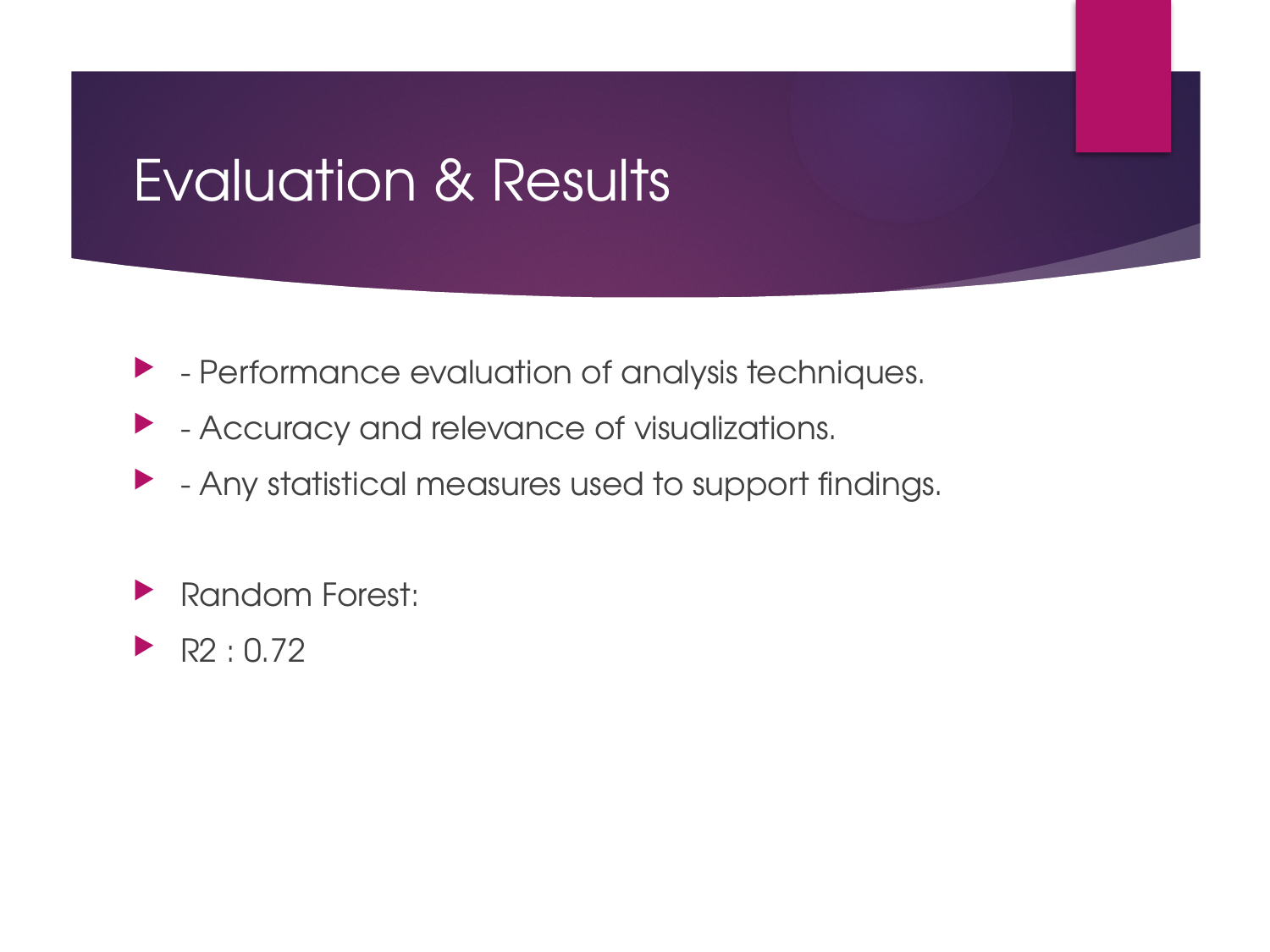

# Evaluation & Results
- Performance evaluation of analysis techniques.
- Accuracy and relevance of visualizations.
- Any statistical measures used to support findings.

Random Forest:
R2 : 0.72